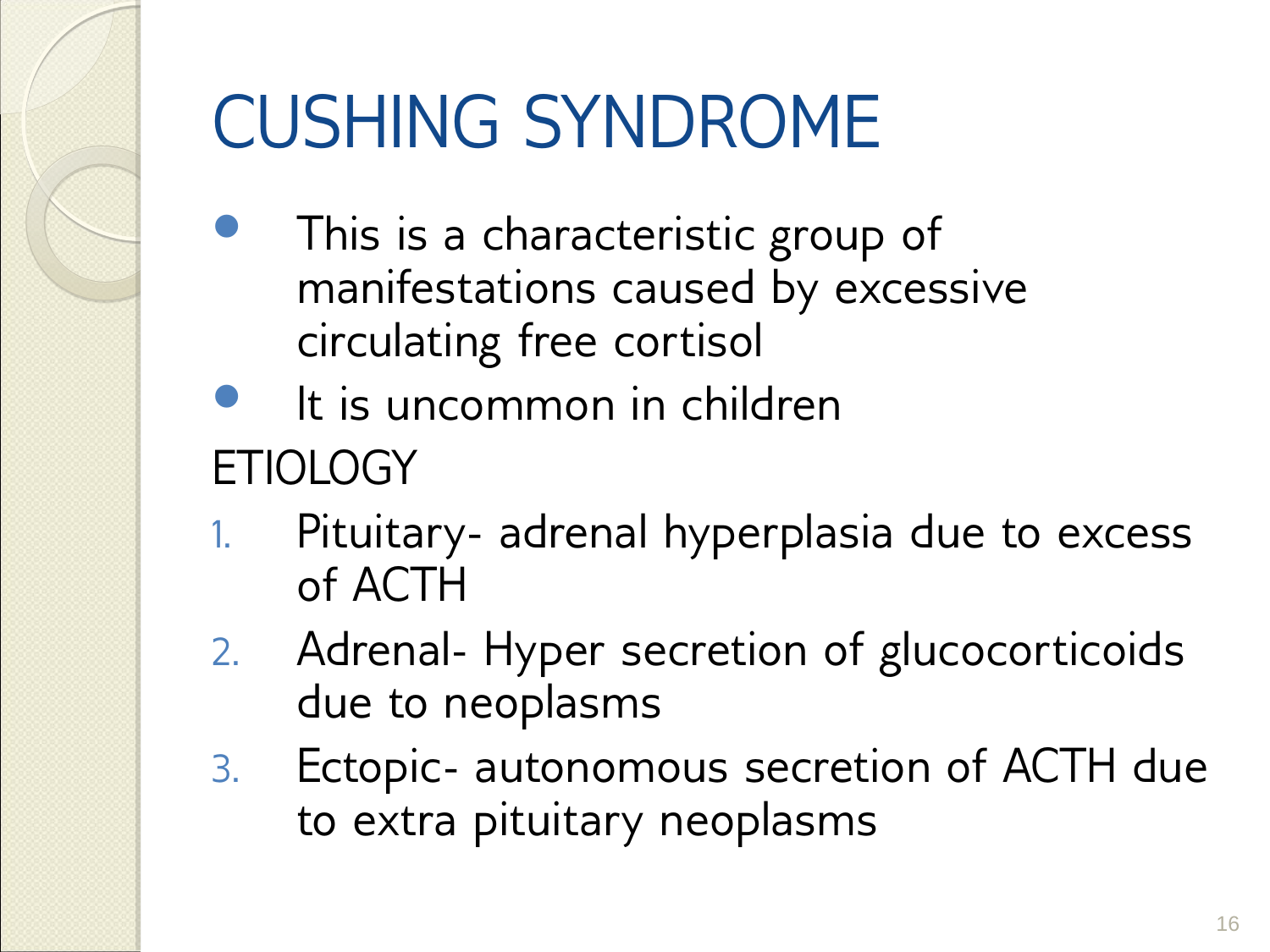

# CUSHING SYNDROME
This is a characteristic group of manifestations caused by excessive circulating free cortisol
It is uncommon in children
ETIOLOGY
Pituitary- adrenal hyperplasia due to excess of ACTH
Adrenal- Hyper secretion of glucocorticoids due to neoplasms
Ectopic- autonomous secretion of ACTH due to extra pituitary neoplasms
16